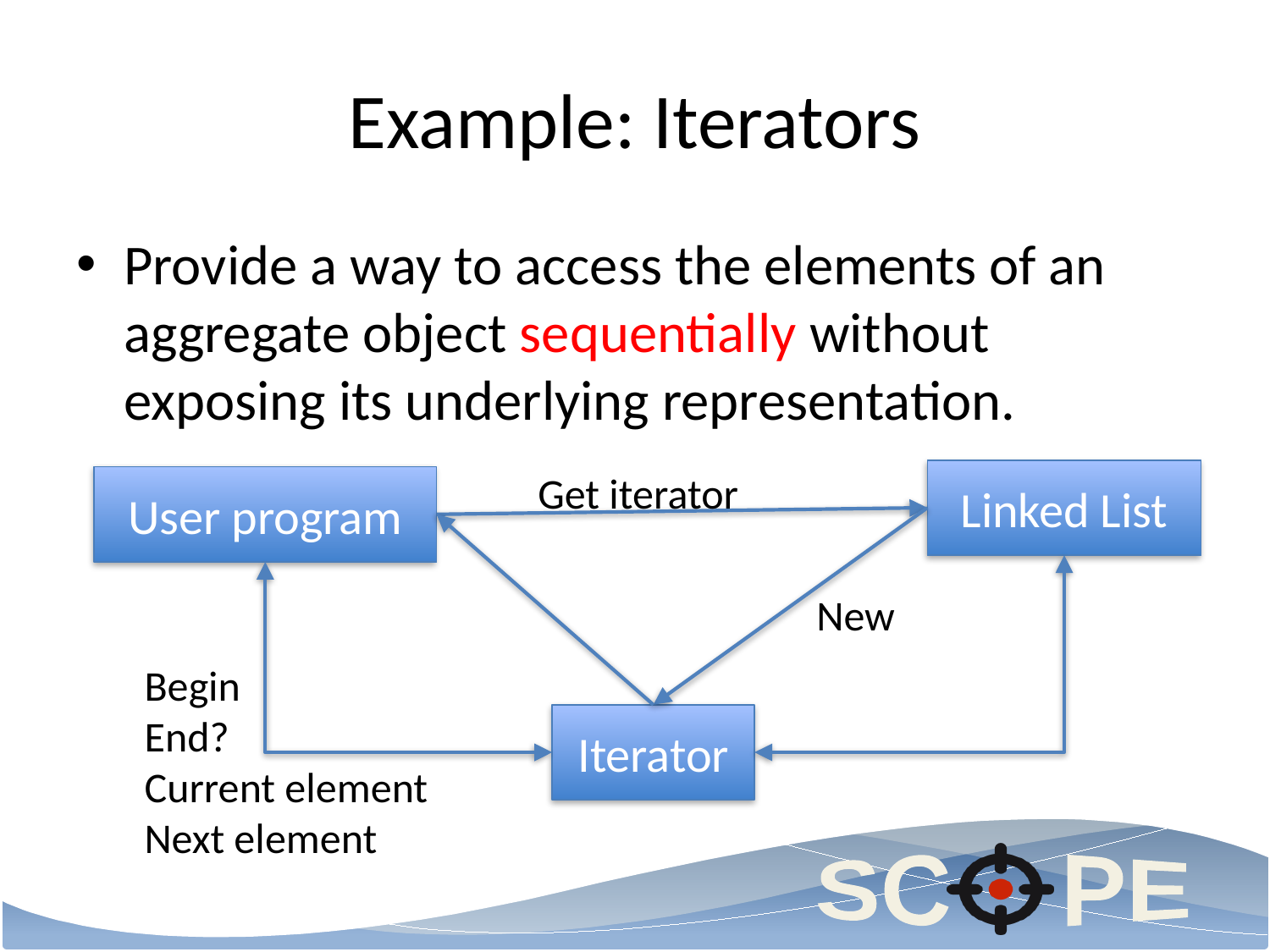

# Example: Iterators
Provide a way to access the elements of an aggregate object sequentially without exposing its underlying representation.

Get iterator
Linked List
User program
New
Begin
End?
Current element
Next element
Iterator